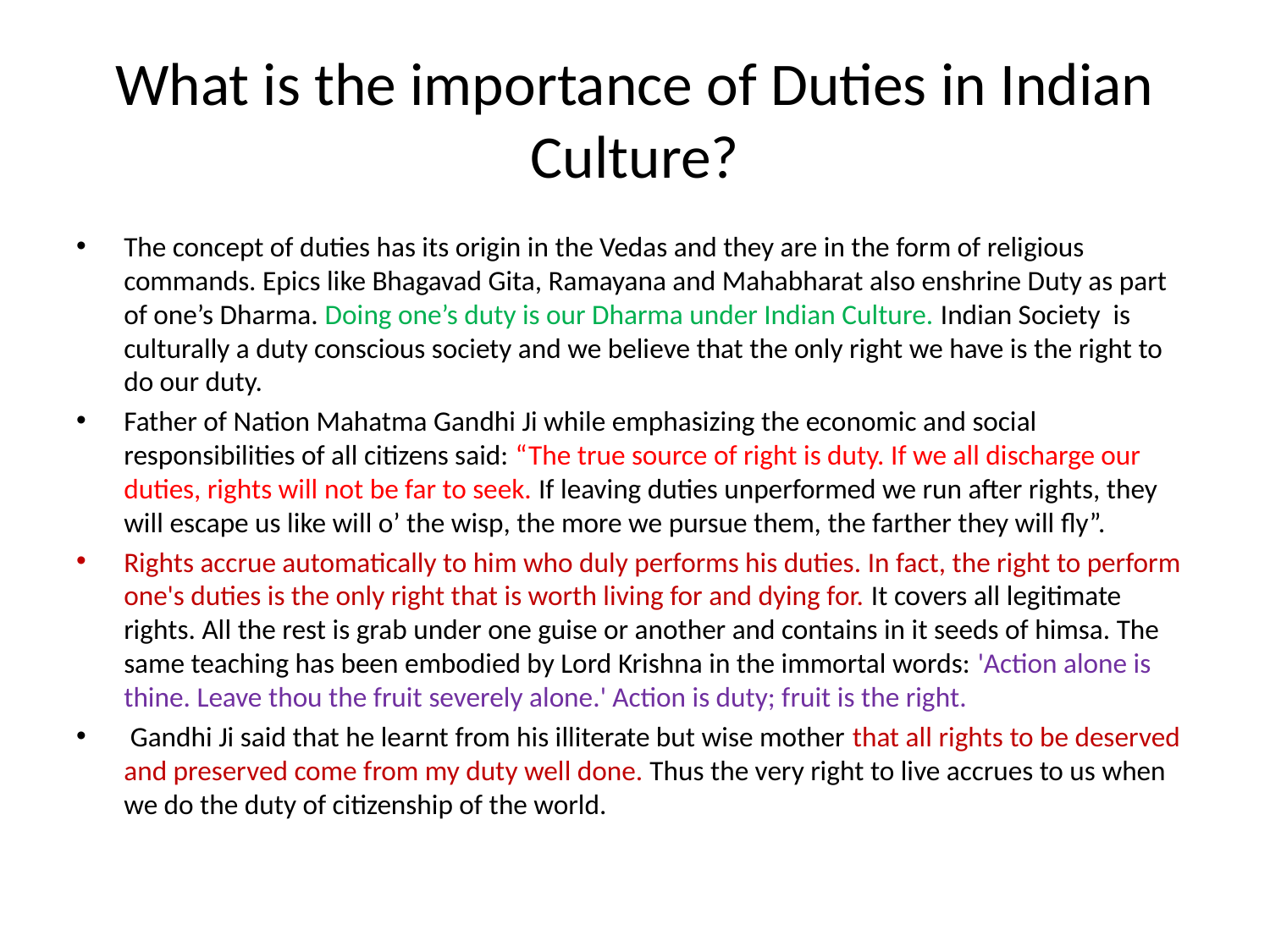

# What is the importance of Duties in Indian Culture?
The concept of duties has its origin in the Vedas and they are in the form of religious commands. Epics like Bhagavad Gita, Ramayana and Mahabharat also enshrine Duty as part of one’s Dharma. Doing one’s duty is our Dharma under Indian Culture. Indian Society  is culturally a duty conscious society and we believe that the only right we have is the right to do our duty.
Father of Nation Mahatma Gandhi Ji while emphasizing the economic and social responsibilities of all citizens said: “The true source of right is duty. If we all discharge our duties, rights will not be far to seek. If leaving duties unperformed we run after rights, they will escape us like will o’ the wisp, the more we pursue them, the farther they will fly”.
Rights accrue automatically to him who duly performs his duties. In fact, the right to perform one's duties is the only right that is worth living for and dying for. It covers all legitimate rights. All the rest is grab under one guise or another and contains in it seeds of himsa. The same teaching has been embodied by Lord Krishna in the immortal words: 'Action alone is thine. Leave thou the fruit severely alone.' Action is duty; fruit is the right.
 Gandhi Ji said that he learnt from his illiterate but wise mother that all rights to be deserved and preserved come from my duty well done. Thus the very right to live accrues to us when we do the duty of citizenship of the world.